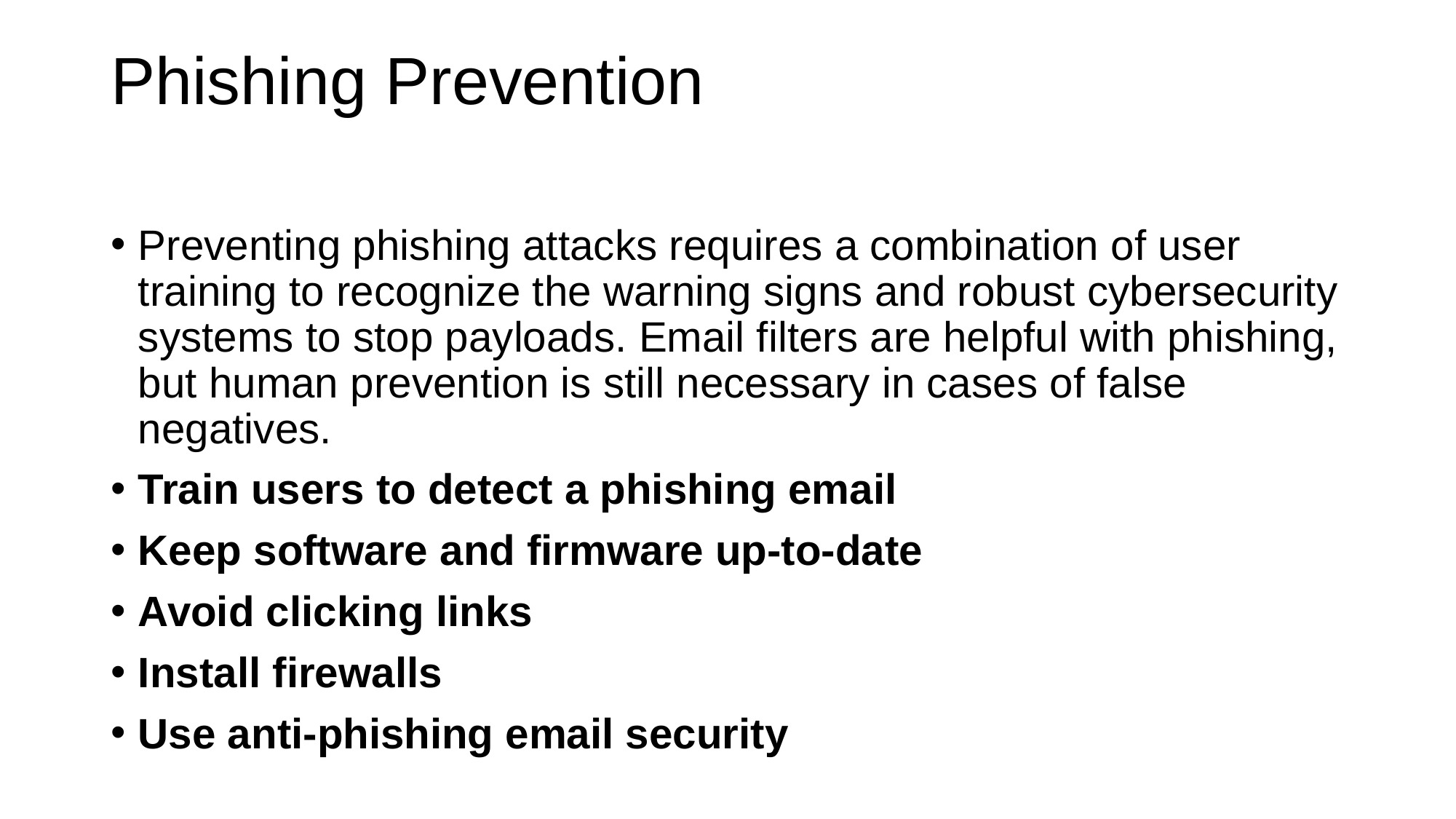

# Phishing Prevention
Preventing phishing attacks requires a combination of user training to recognize the warning signs and robust cybersecurity systems to stop payloads. Email filters are helpful with phishing, but human prevention is still necessary in cases of false negatives.
Train users to detect a phishing email
Keep software and firmware up-to-date
Avoid clicking links
Install firewalls
Use anti-phishing email security